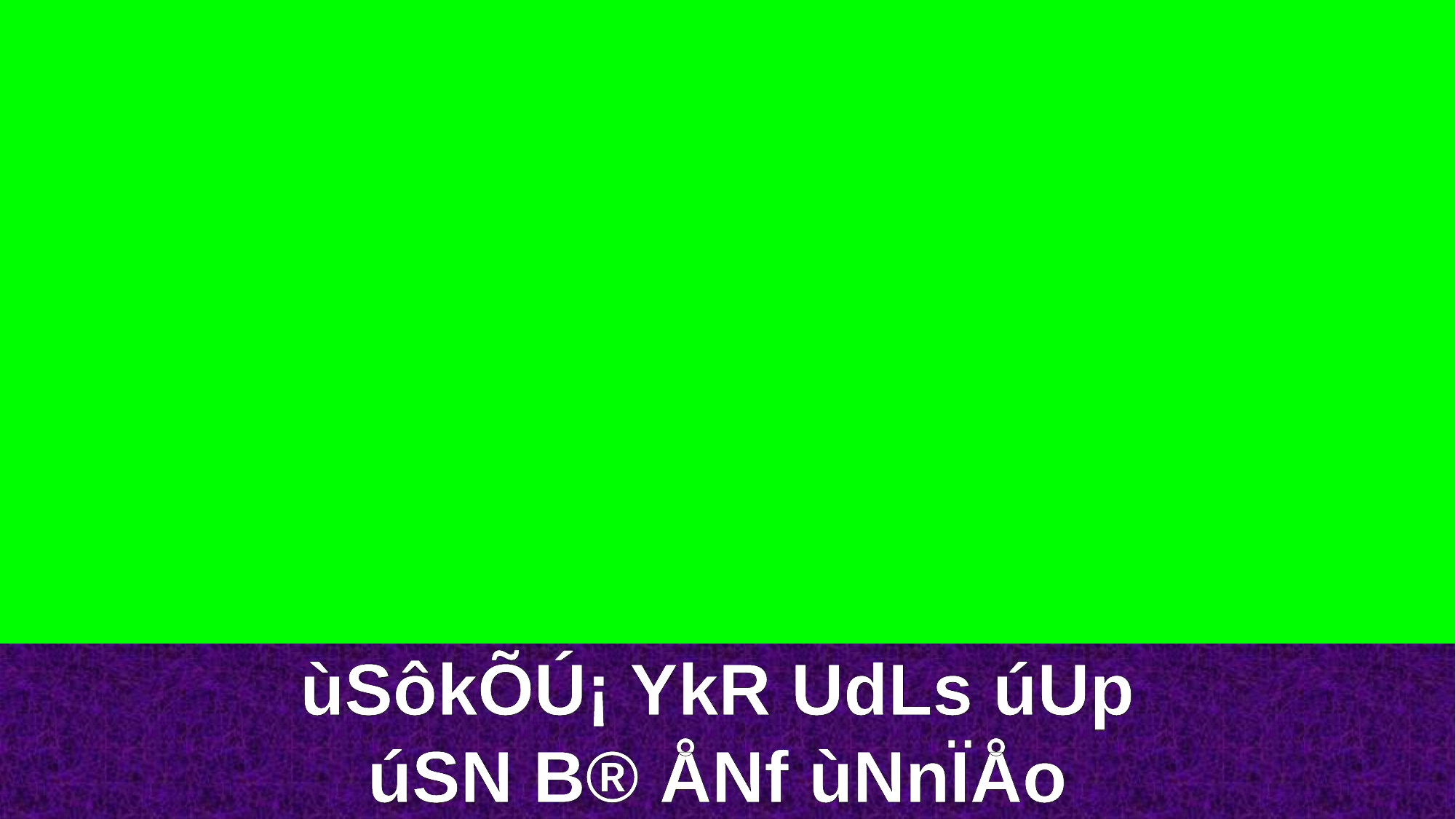

ùSôkÕÚ¡ YkR UdLs úUp
úSN B® ÅNf ùNnÏÅo